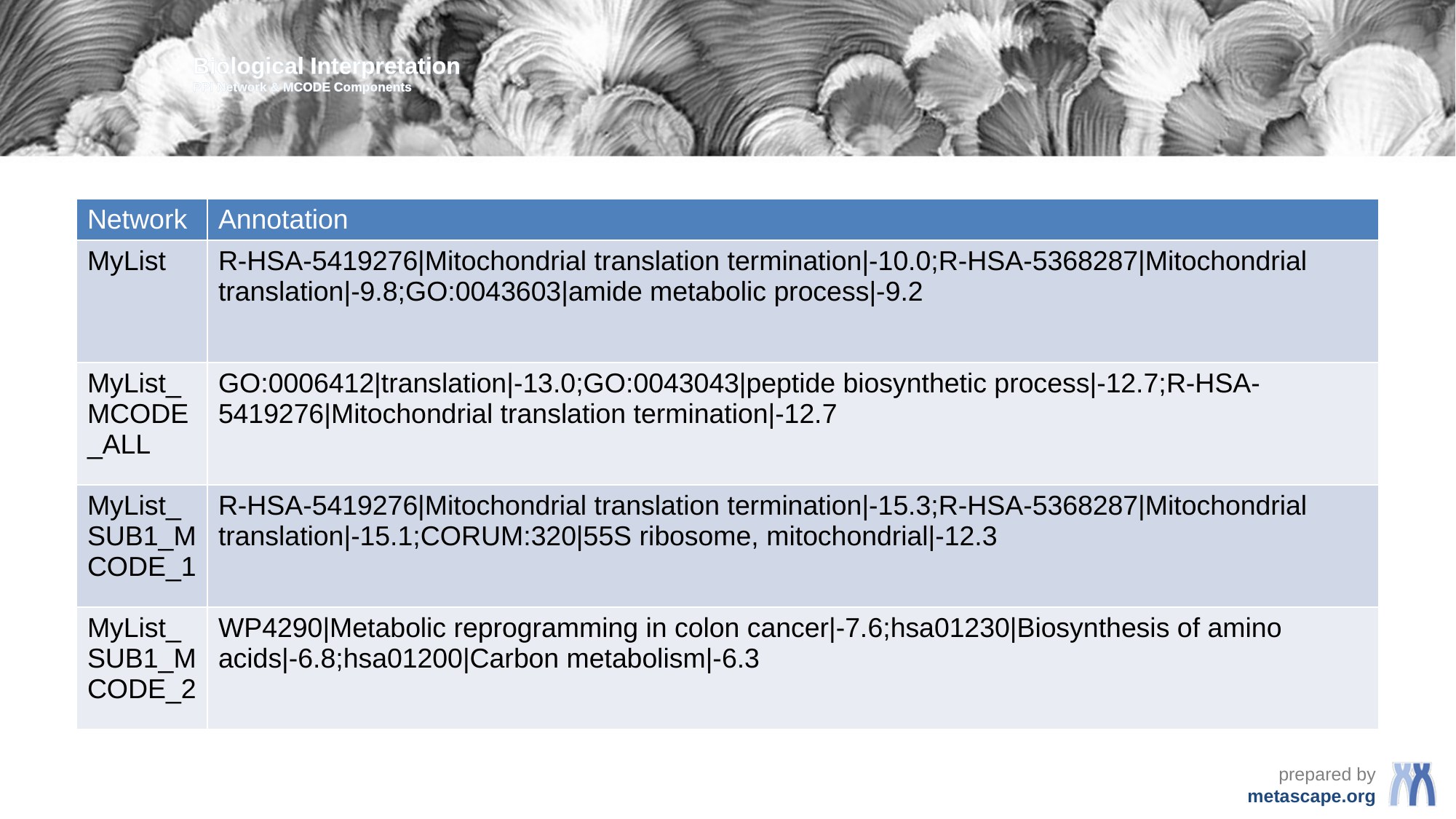

Biological Interpretation
PPI Network & MCODE Components
| Network | Annotation |
| --- | --- |
| MyList | R-HSA-5419276|Mitochondrial translation termination|-10.0;R-HSA-5368287|Mitochondrial translation|-9.8;GO:0043603|amide metabolic process|-9.2 |
| MyList\_MCODE\_ALL | GO:0006412|translation|-13.0;GO:0043043|peptide biosynthetic process|-12.7;R-HSA-5419276|Mitochondrial translation termination|-12.7 |
| MyList\_SUB1\_MCODE\_1 | R-HSA-5419276|Mitochondrial translation termination|-15.3;R-HSA-5368287|Mitochondrial translation|-15.1;CORUM:320|55S ribosome, mitochondrial|-12.3 |
| MyList\_SUB1\_MCODE\_2 | WP4290|Metabolic reprogramming in colon cancer|-7.6;hsa01230|Biosynthesis of amino acids|-6.8;hsa01200|Carbon metabolism|-6.3 |